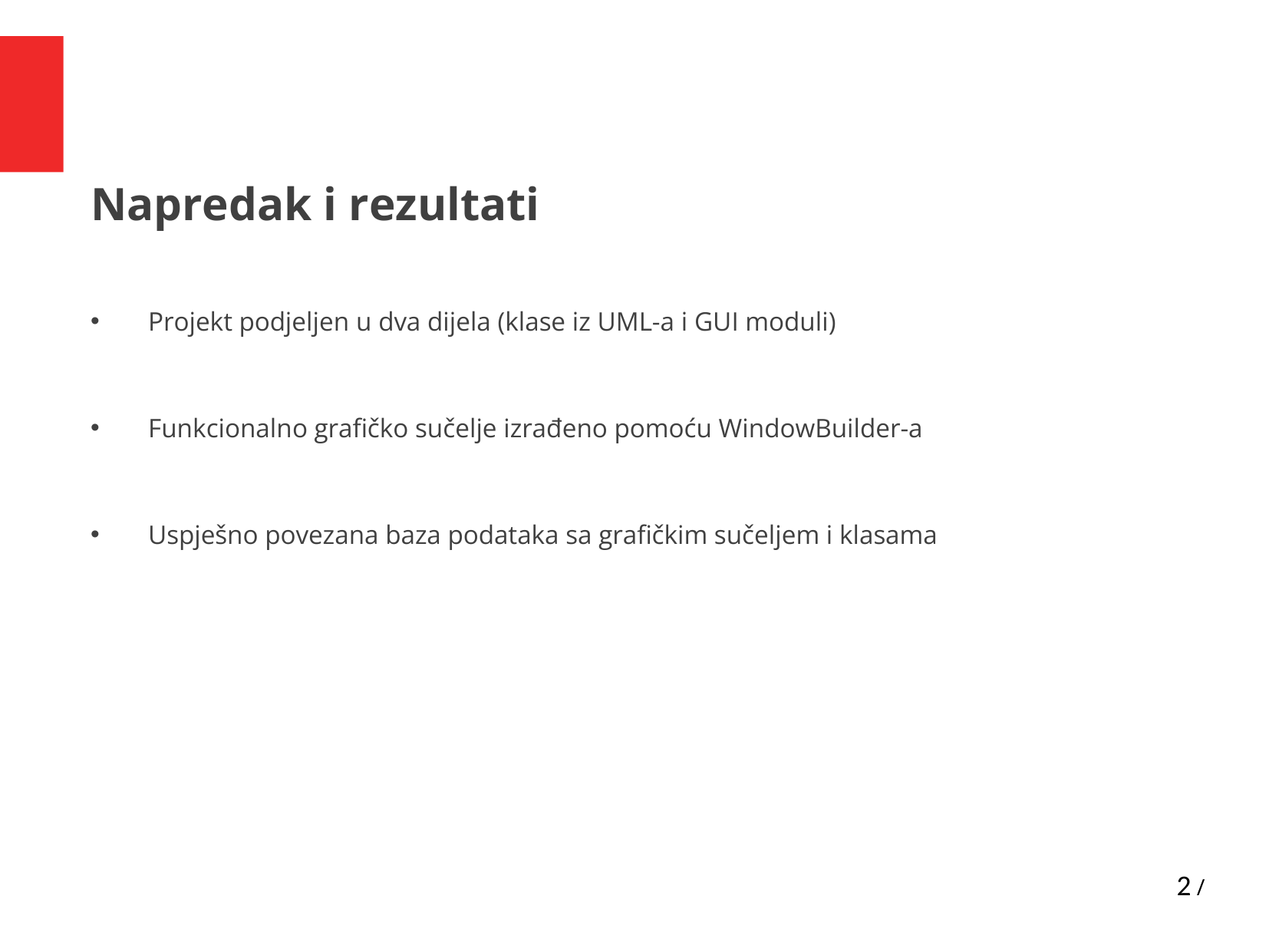

Napredak i rezultati

Projekt podjeljen u dva dijela (klase iz UML-a i GUI moduli)

Funkcionalno grafičko sučelje izrađeno pomoću WindowBuilder-a

Uspješno povezana baza podataka sa grafičkim sučeljem i klasama
2 /